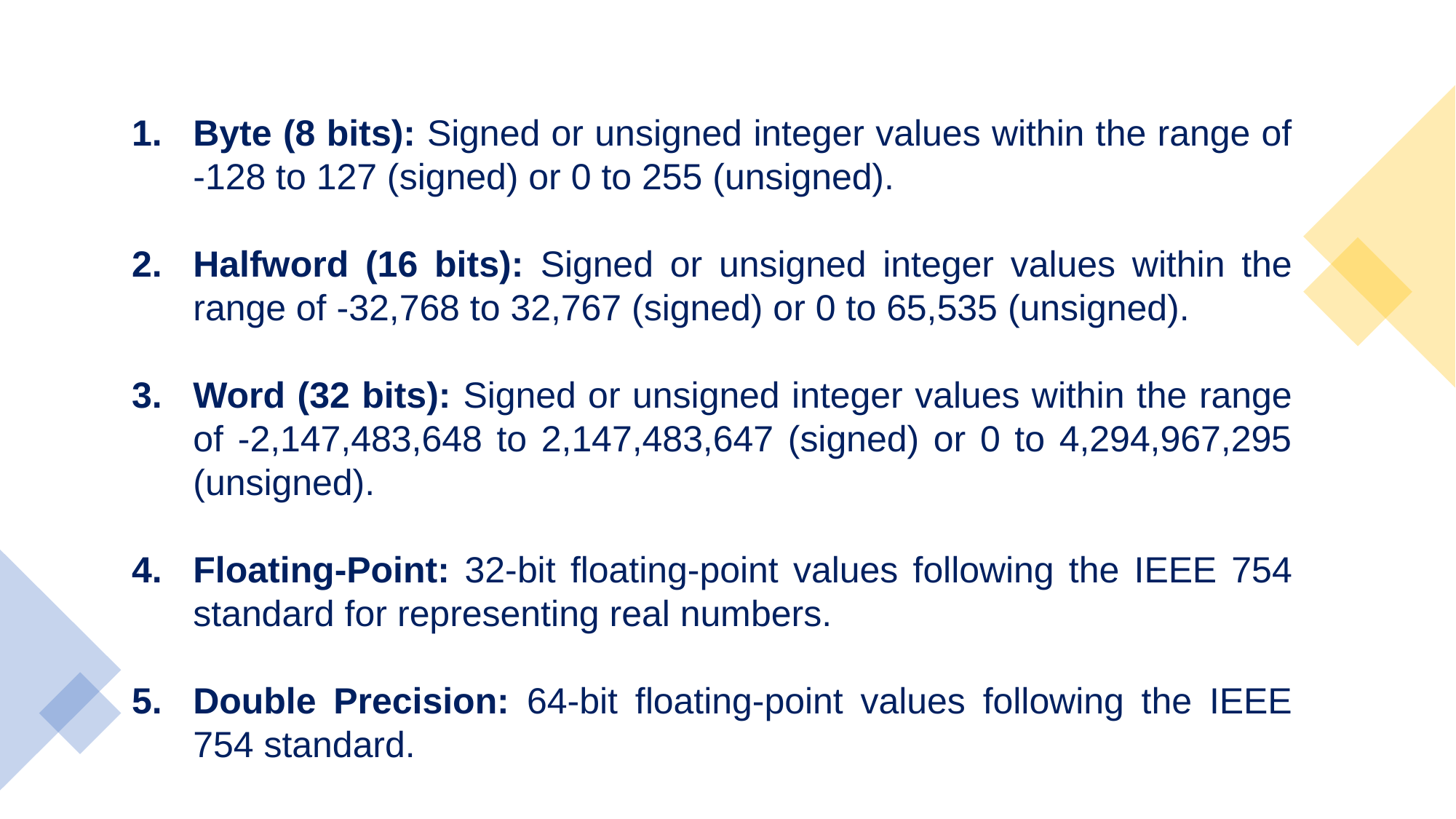

Byte (8 bits): Signed or unsigned integer values within the range of -128 to 127 (signed) or 0 to 255 (unsigned).

Halfword (16 bits): Signed or unsigned integer values within the range of -32,768 to 32,767 (signed) or 0 to 65,535 (unsigned).

Word (32 bits): Signed or unsigned integer values within the range of -2,147,483,648 to 2,147,483,647 (signed) or 0 to 4,294,967,295 (unsigned).

Floating-Point: 32-bit floating-point values following the IEEE 754 standard for representing real numbers.

Double Precision: 64-bit floating-point values following the IEEE 754 standard.